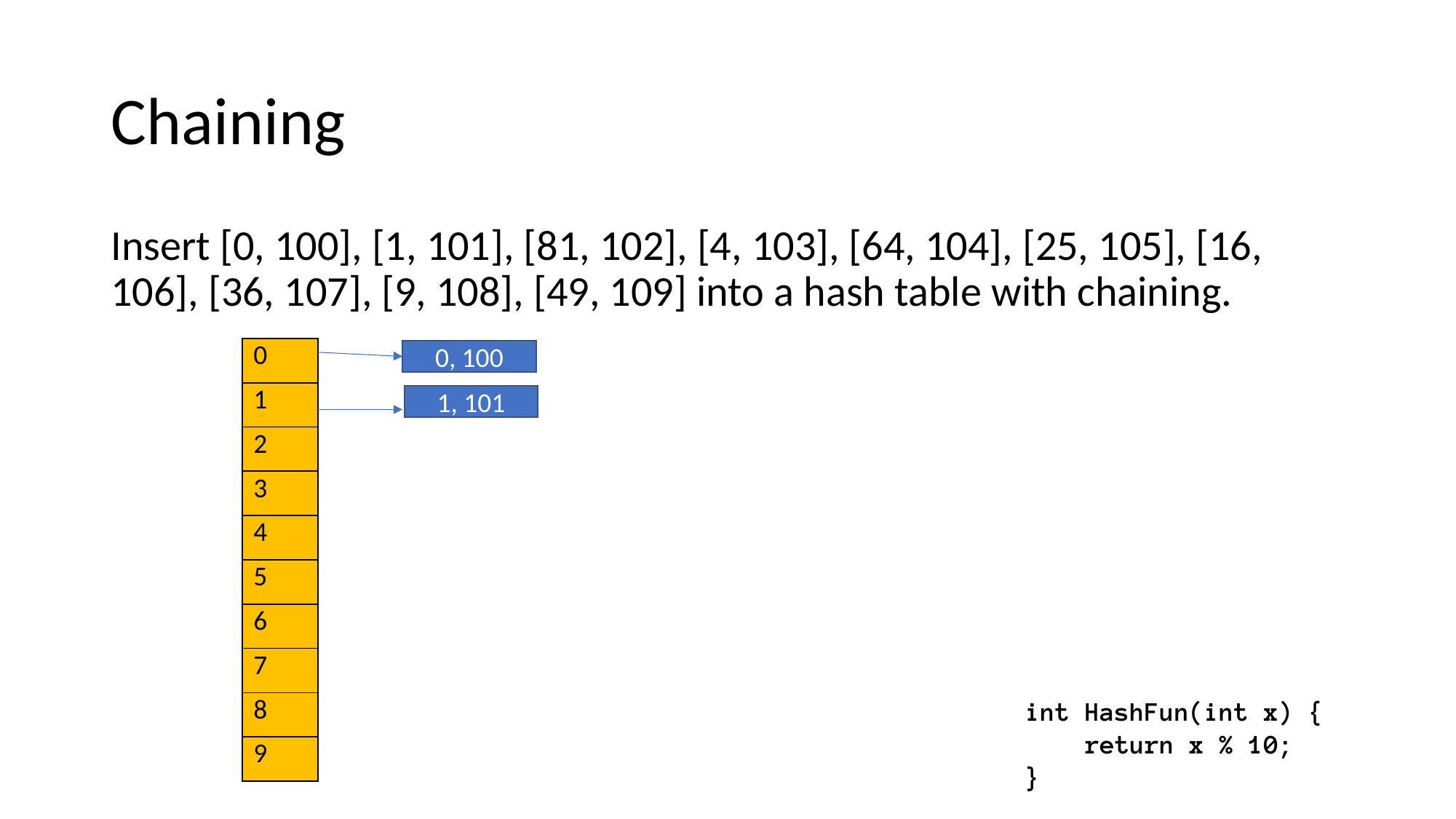

# Chaining
Insert [0, 100], [1, 101], [81, 102], [4, 103], [64, 104], [25, 105], [16, 106], [36, 107], [9, 108], [49, 109] into a hash table with chaining.

| 0 |
| --- |
| 1 |
| 2 |
| 3 |
| 4 |
| 5 |
| 6 |
| 7 |
| 8 |
| 9 |
0, 100
1, 101
int HashFun(int x) {
    return x % 10;
}